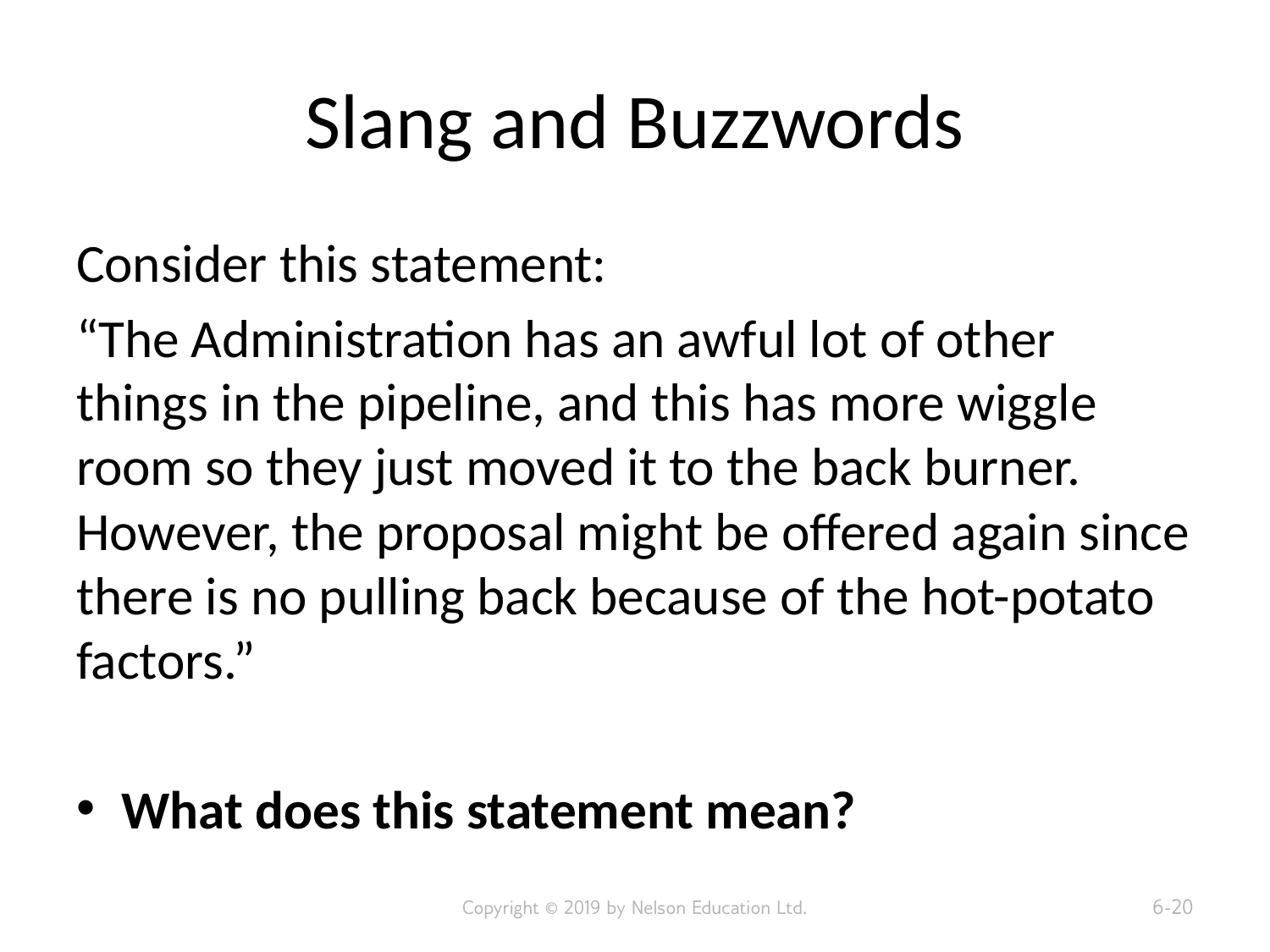

# Slang and Buzzwords
Consider this statement:
“The Administration has an awful lot of other things in the pipeline, and this has more wiggle room so they just moved it to the back burner. However, the proposal might be offered again since there is no pulling back because of the hot-potato factors.”

What does this statement mean?
Copyright © 2019 by Nelson Education Ltd.
6-20